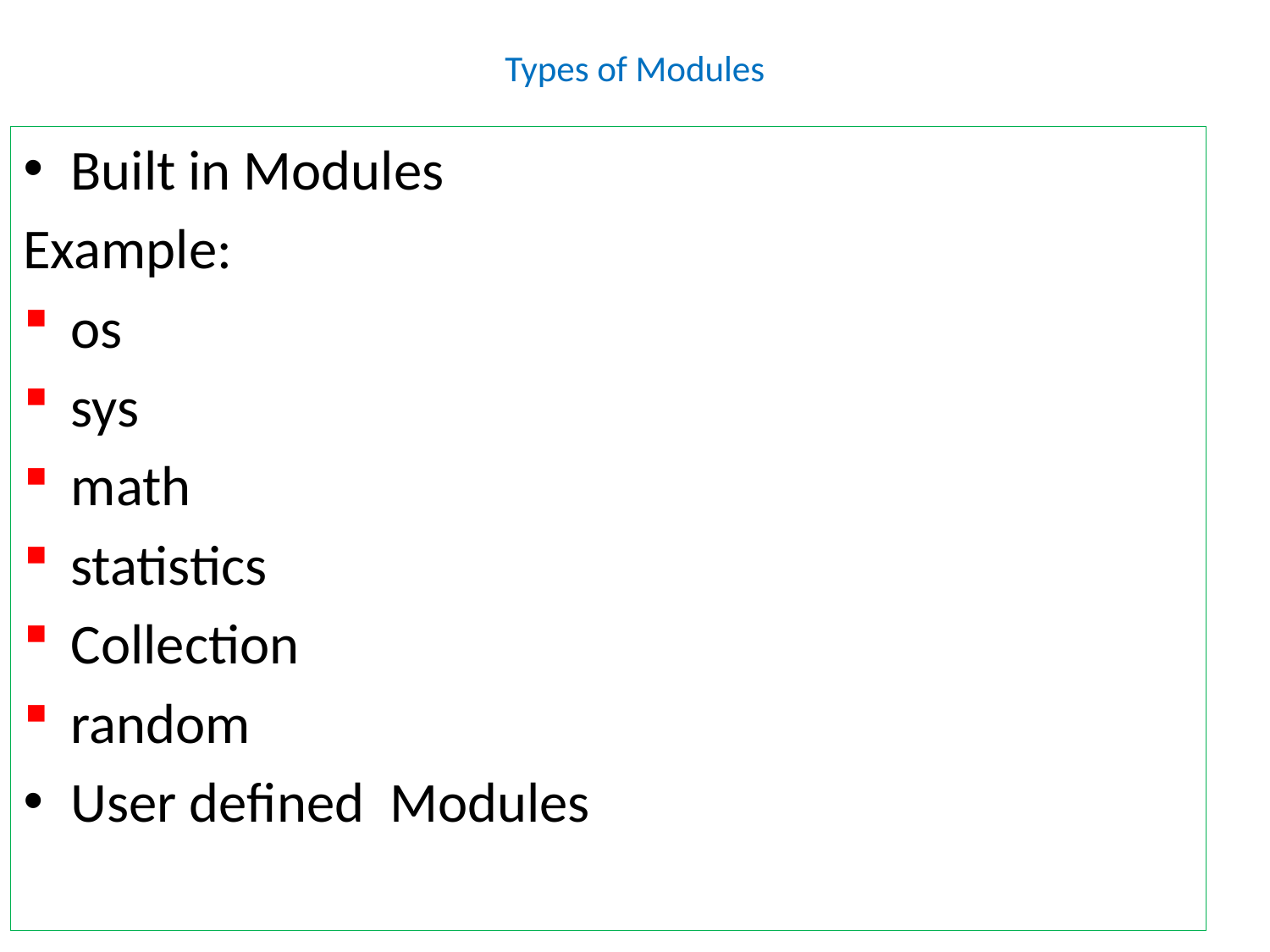

# Types of Modules
Built in Modules
Example:
os
sys
math
statistics
Collection
random
User defined  Modules